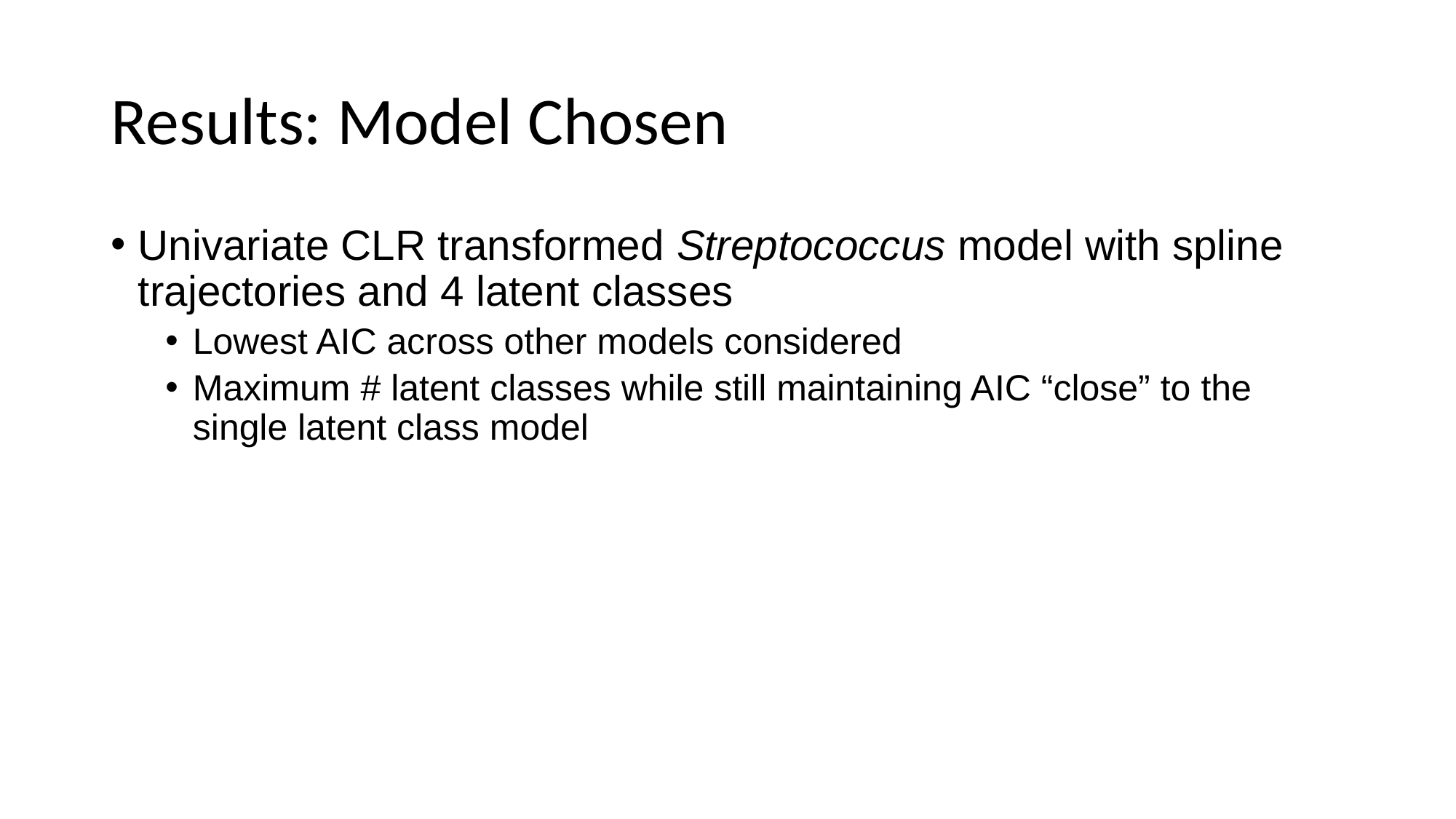

# Results: Model Chosen
Univariate CLR transformed Streptococcus model with spline trajectories and 4 latent classes
Lowest AIC across other models considered
Maximum # latent classes while still maintaining AIC “close” to the single latent class model